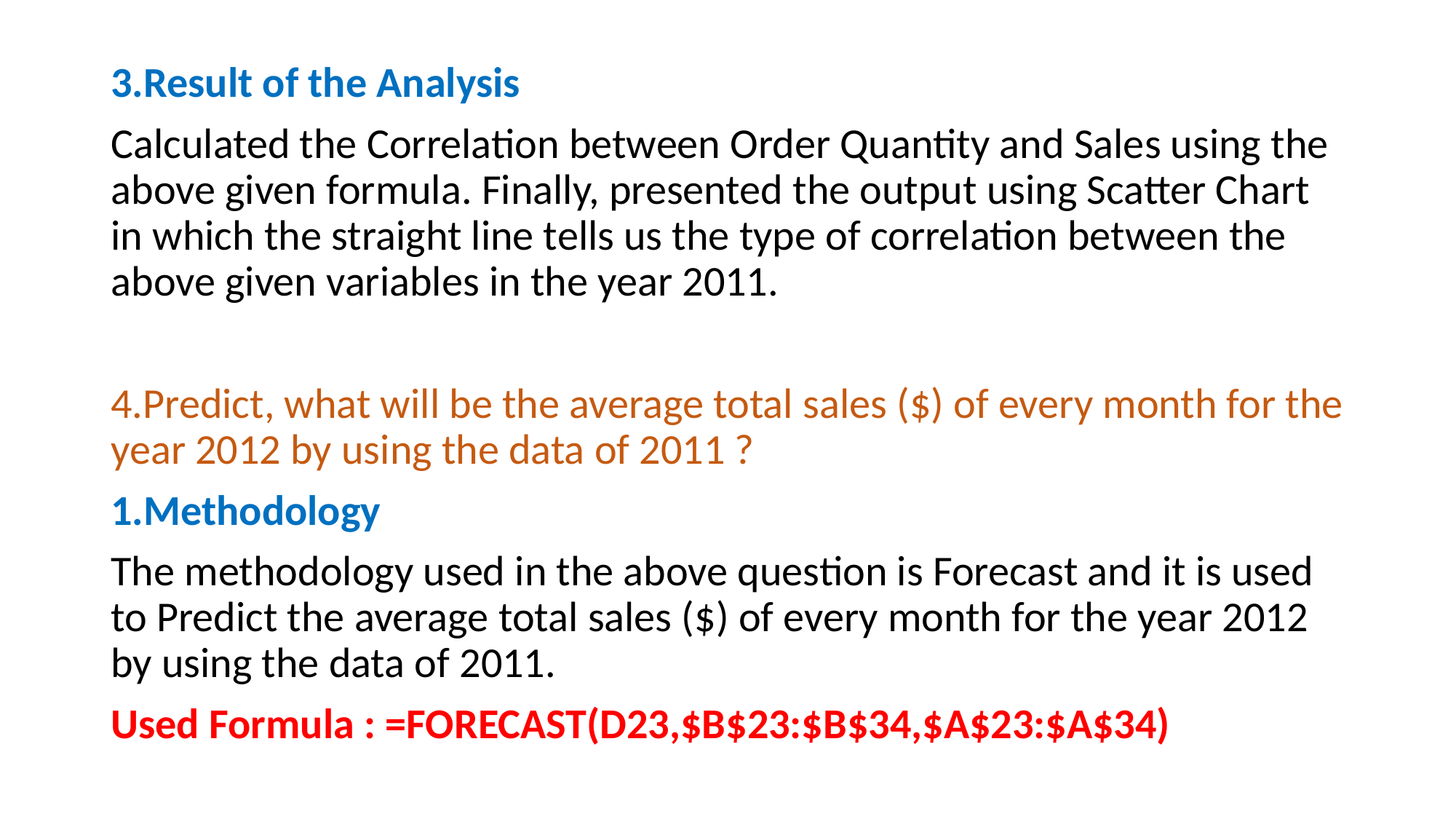

3.Result of the Analysis
Calculated the Correlation between Order Quantity and Sales using the above given formula. Finally, presented the output using Scatter Chart in which the straight line tells us the type of correlation between the above given variables in the year 2011.

4.Predict, what will be the average total sales ($) of every month for the year 2012 by using the data of 2011 ?
1.Methodology
The methodology used in the above question is Forecast and it is used to Predict the average total sales ($) of every month for the year 2012 by using the data of 2011.
Used Formula : =FORECAST(D23,$B$23:$B$34,$A$23:$A$34)